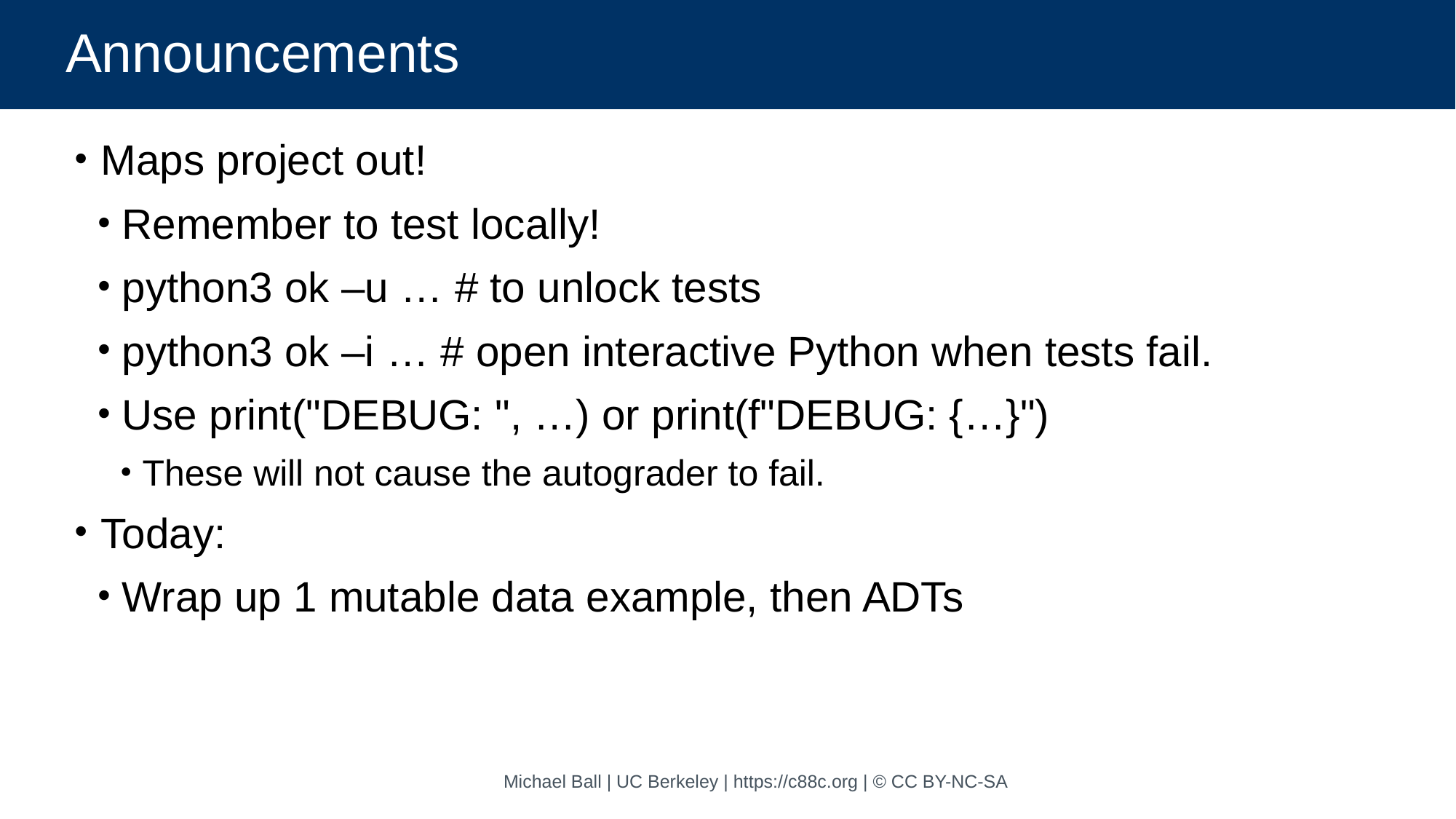

# Announcements
 Maps project out!
 Remember to test locally!
 python3 ok –u … # to unlock tests
 python3 ok –i … # open interactive Python when tests fail.
 Use print("DEBUG: ", …) or print(f"DEBUG: {…}")
 These will not cause the autograder to fail.
 Today:
 Wrap up 1 mutable data example, then ADTs
Michael Ball | UC Berkeley | https://c88c.org | © CC BY-NC-SA